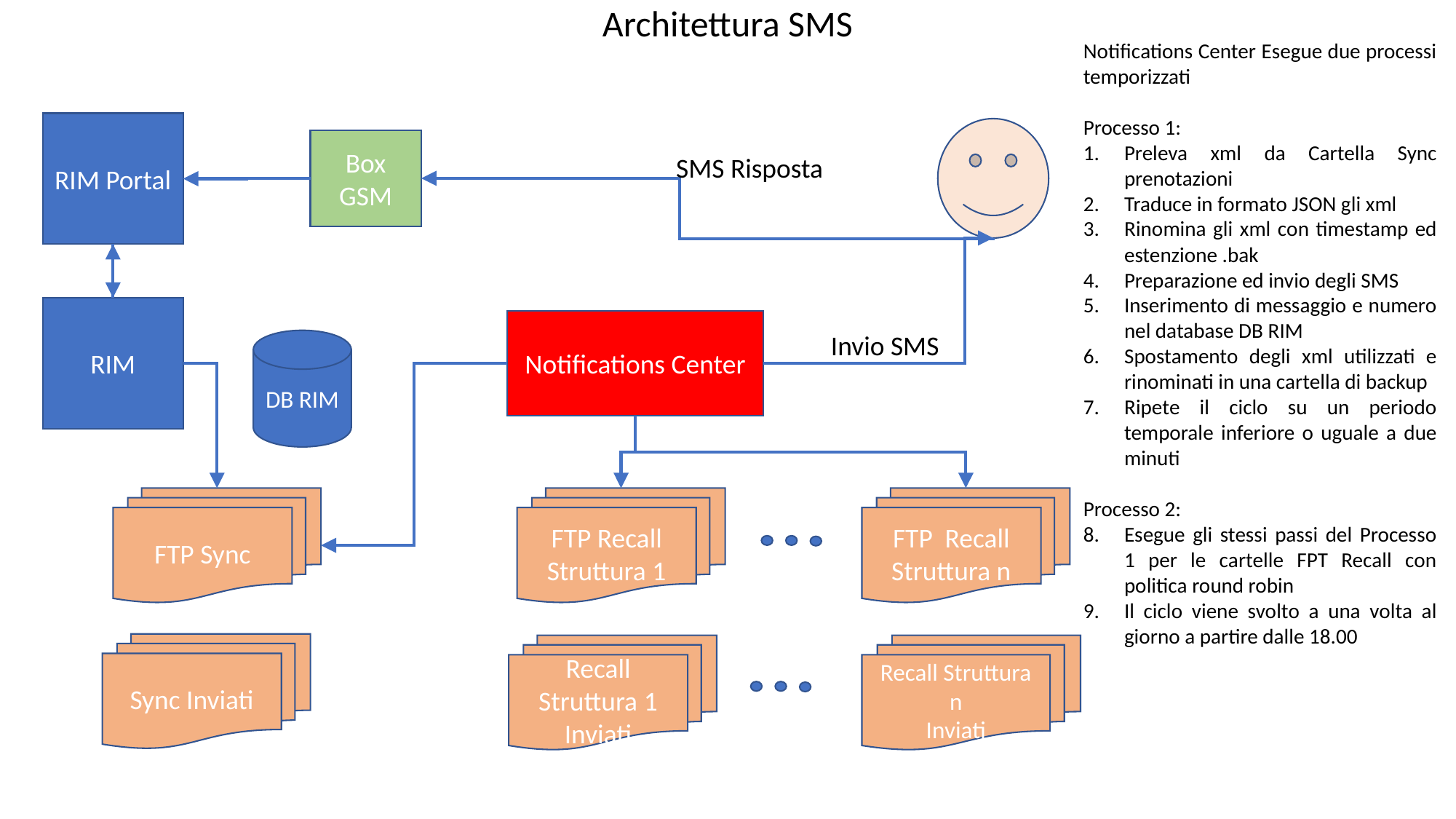

Architettura SMS
Notifications Center Esegue due processi temporizzati

Processo 1:
Preleva xml da Cartella Sync prenotazioni
Traduce in formato JSON gli xml
Rinomina gli xml con timestamp ed estenzione .bak
Preparazione ed invio degli SMS
Inserimento di messaggio e numero nel database DB RIM
Spostamento degli xml utilizzati e rinominati in una cartella di backup
Ripete il ciclo su un periodo temporale inferiore o uguale a due minuti

Processo 2:
Esegue gli stessi passi del Processo 1 per le cartelle FPT Recall con politica round robin
Il ciclo viene svolto a una volta al giorno a partire dalle 18.00

RIM Portal

Box GSM
SMS Risposta
RIM
Notifications Center
Invio SMS
DB RIM
FTP Sync
FTP Recall Struttura 1
FTP  Recall Struttura n

Sync Inviati
Recall Struttura 1
Inviati
Recall Struttura n
Inviati